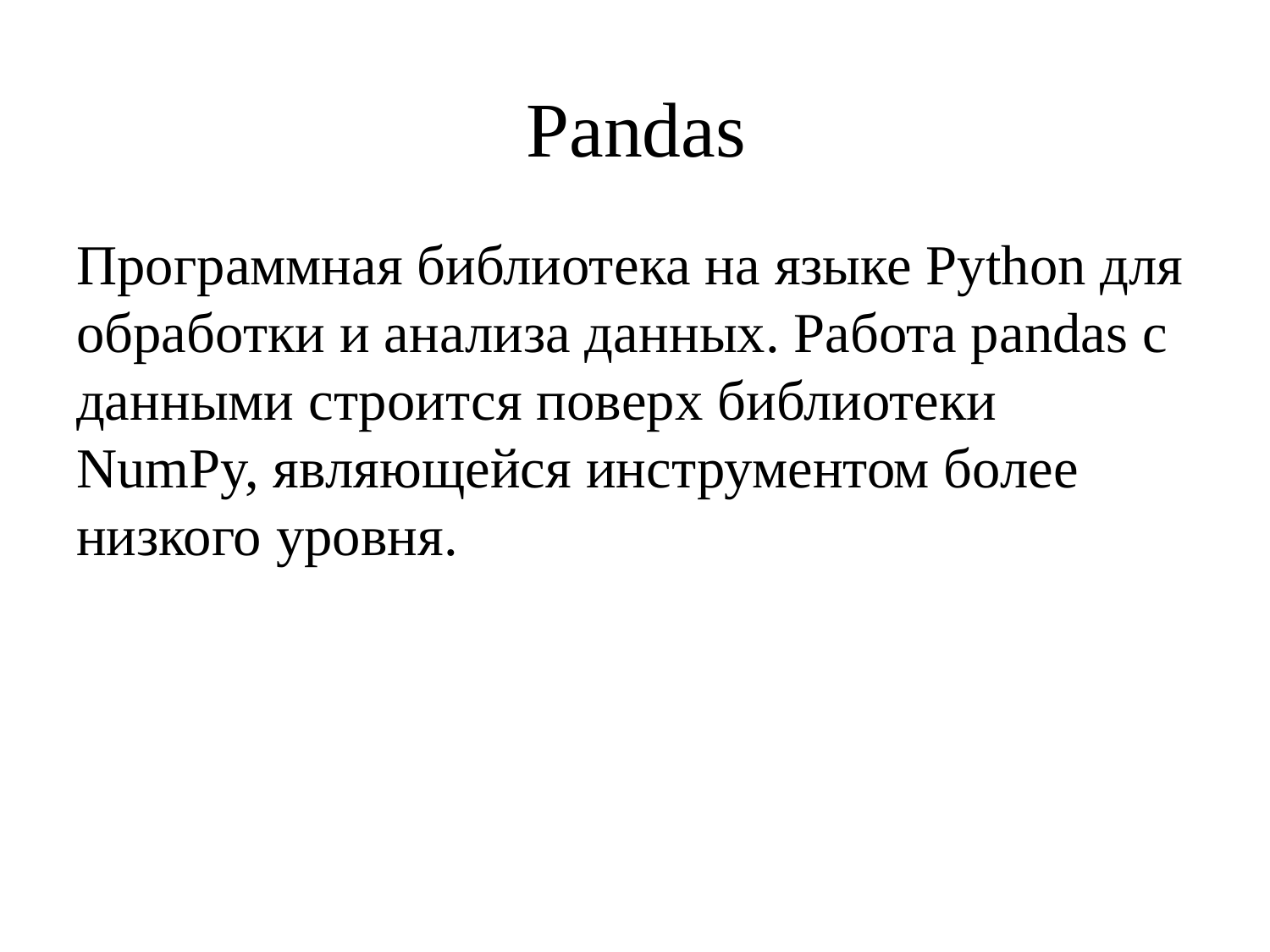

# Pandas
Программная библиотека на языке Python для обработки и анализа данных. Работа pandas с данными строится поверх библиотеки NumPy, являющейся инструментом более низкого уровня.